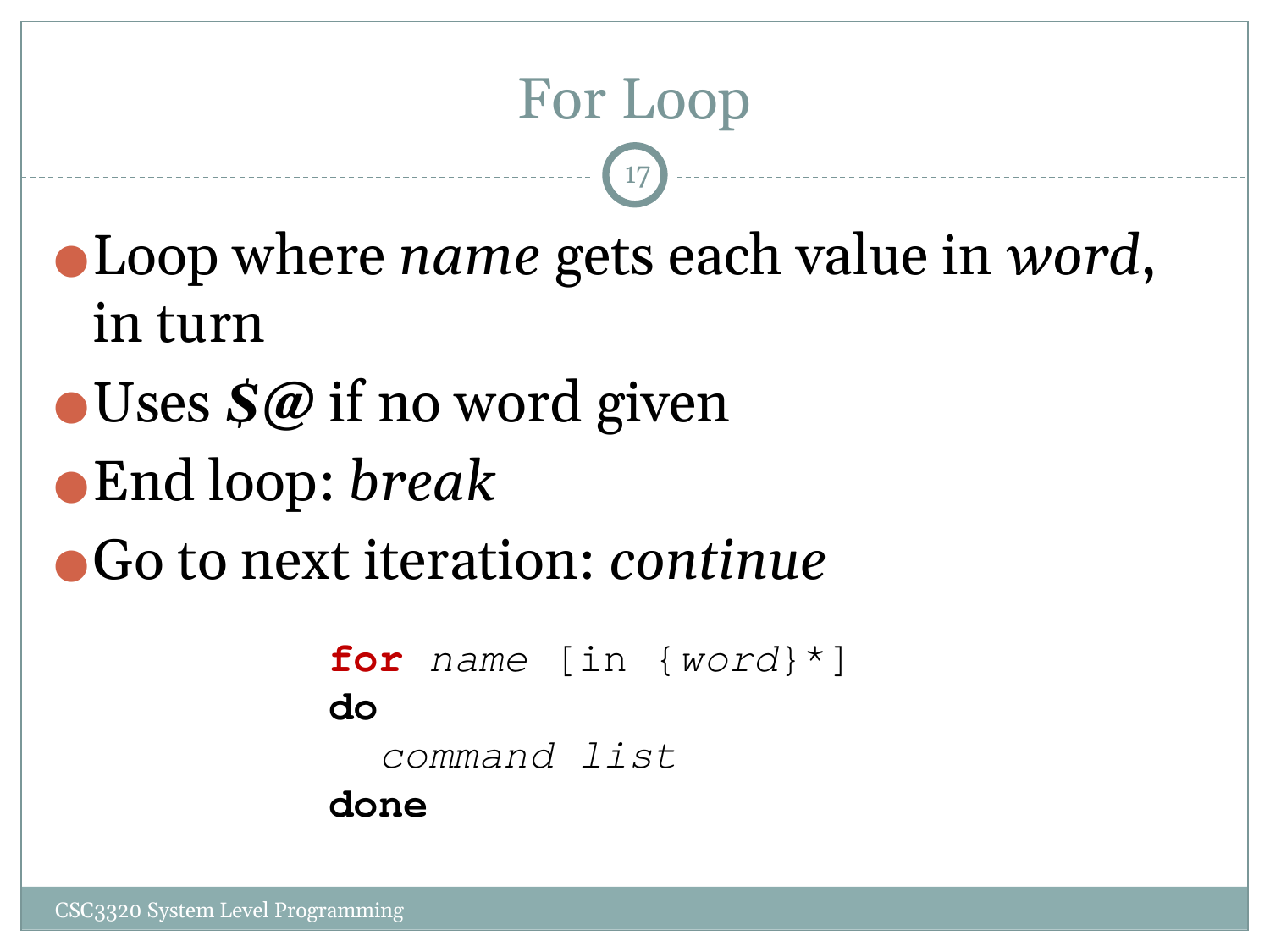

# For Loop
17
Loop where name gets each value in word, in turn
Uses $@ if no word given
End loop: break
Go to next iteration: continue
for name [in {word}*]
do
  command list
done
CSC3320 System Level Programming